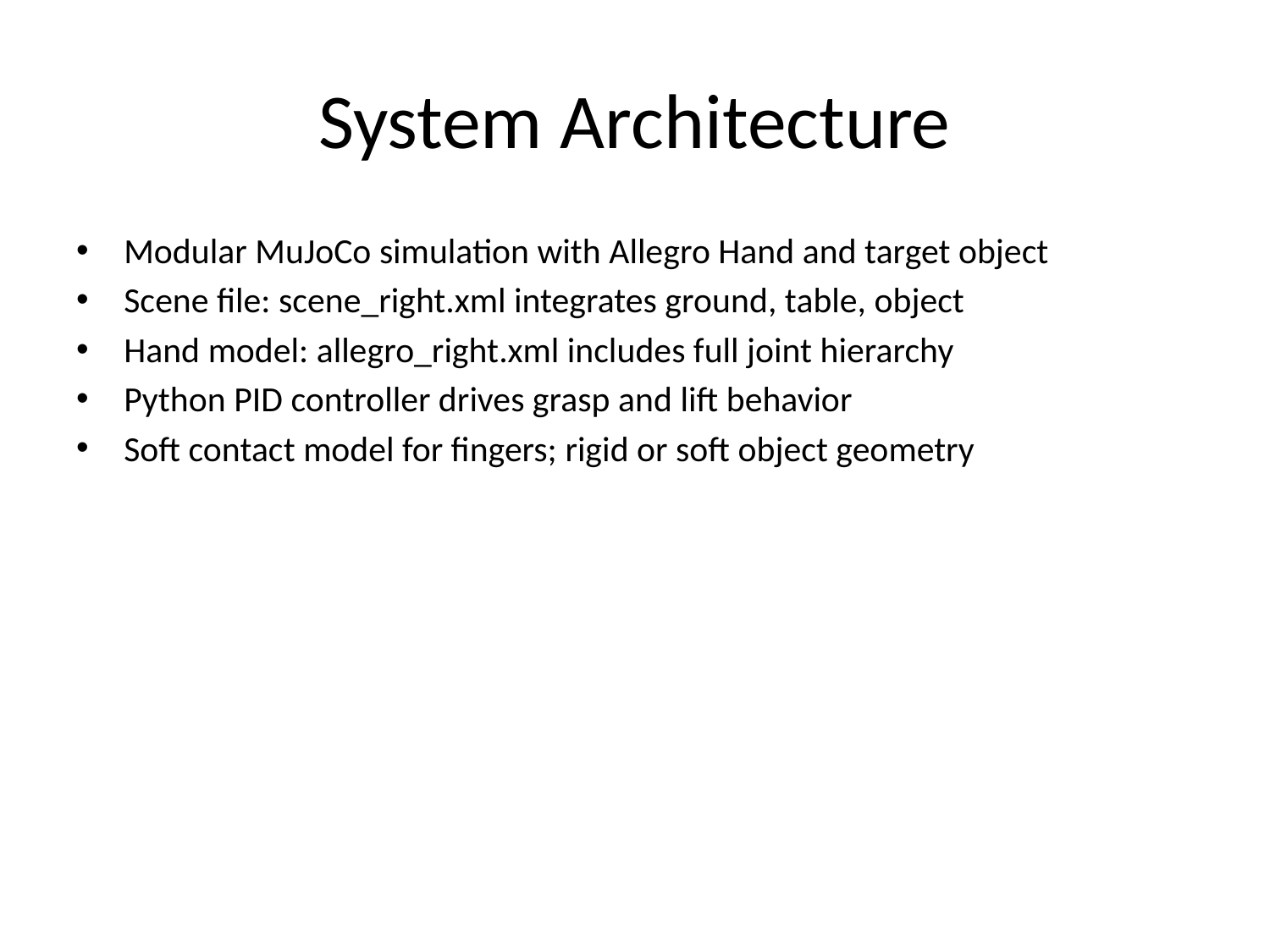

# System Architecture
Modular MuJoCo simulation with Allegro Hand and target object
Scene file: scene_right.xml integrates ground, table, object
Hand model: allegro_right.xml includes full joint hierarchy
Python PID controller drives grasp and lift behavior
Soft contact model for fingers; rigid or soft object geometry